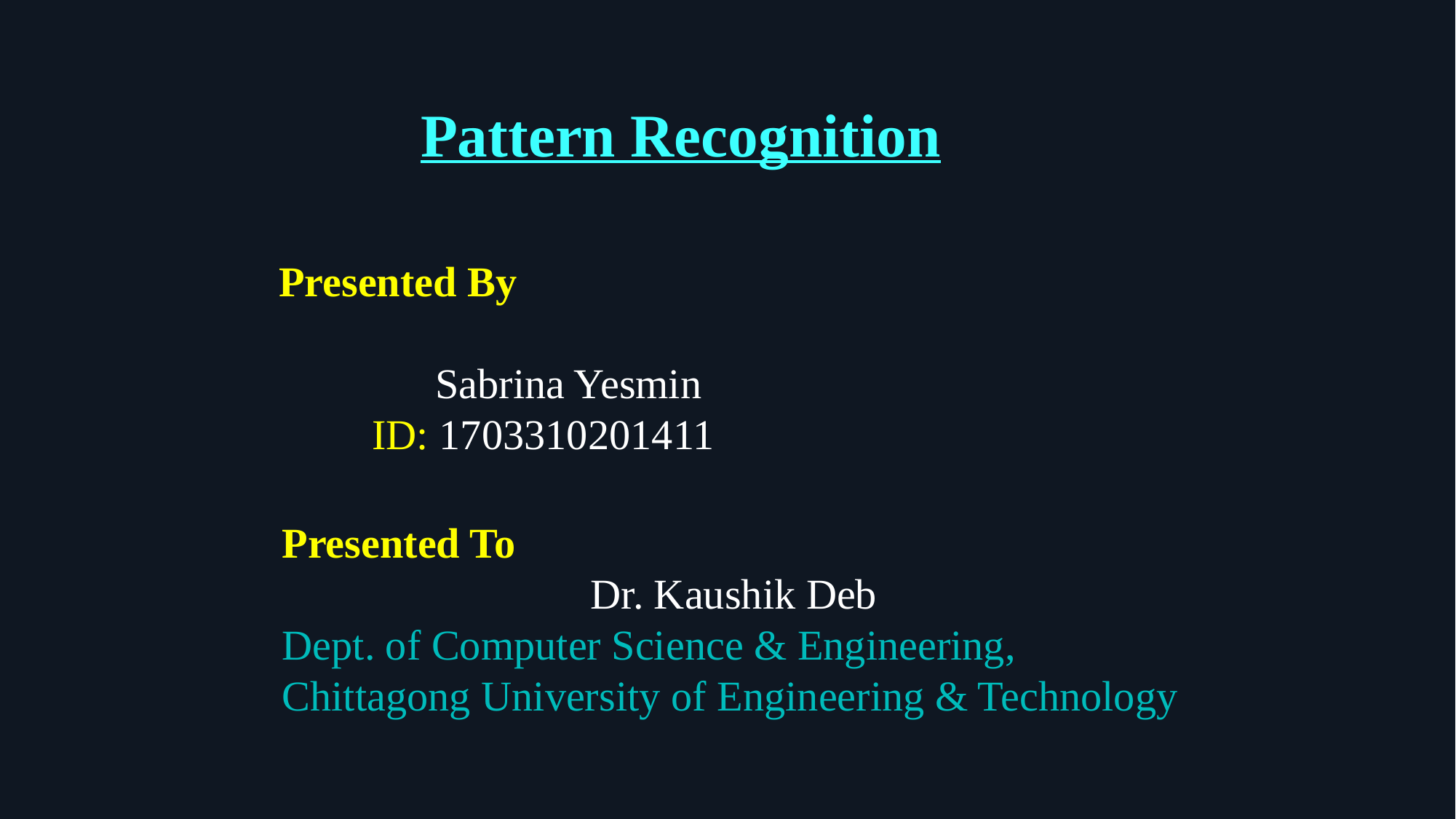

Pattern Recognition
      Presented By

                    Sabrina Yesmin
              ID: 1703310201411
Presented To
Dr. Kaushik Deb
Dept. of Computer Science & Engineering,
Chittagong University of Engineering & Technology